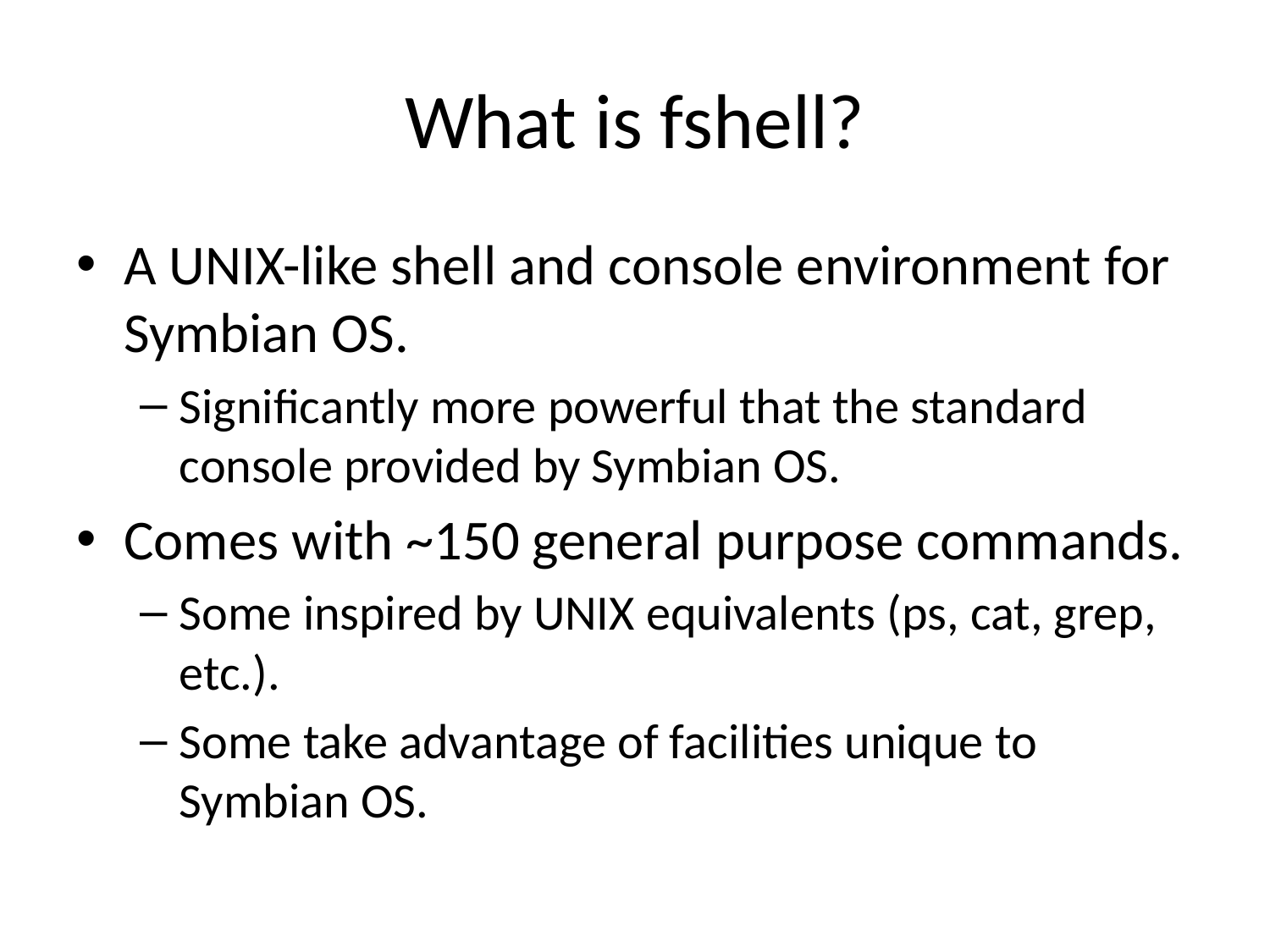

# What is fshell?
A UNIX-like shell and console environment for Symbian OS.
Significantly more powerful that the standard console provided by Symbian OS.
Comes with ~150 general purpose commands.
Some inspired by UNIX equivalents (ps, cat, grep, etc.).
Some take advantage of facilities unique to Symbian OS.